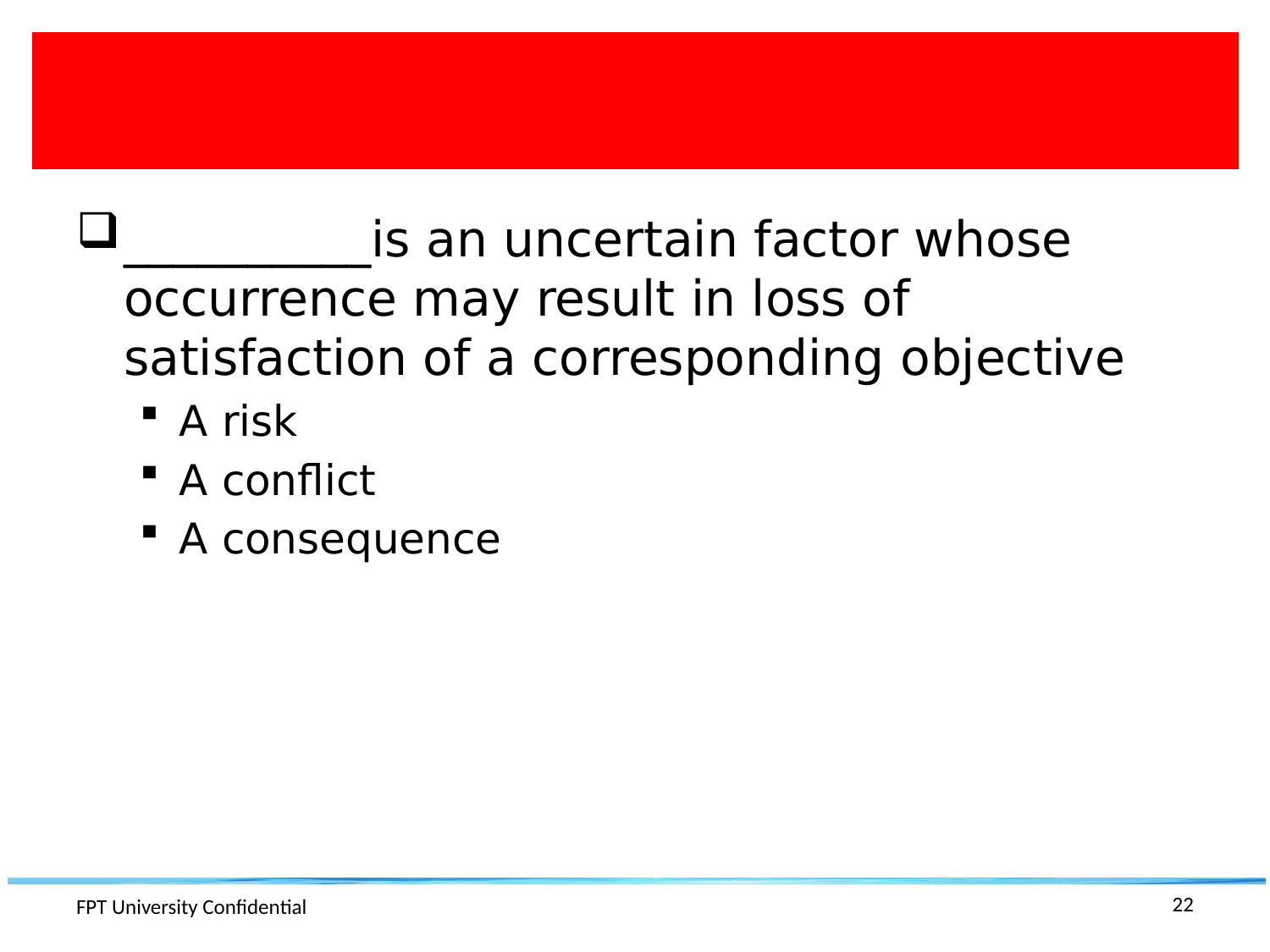

#
__________is an uncertain factor whose occurrence may result in loss of satisfaction of a corresponding objective
A risk
A conflict
A consequence